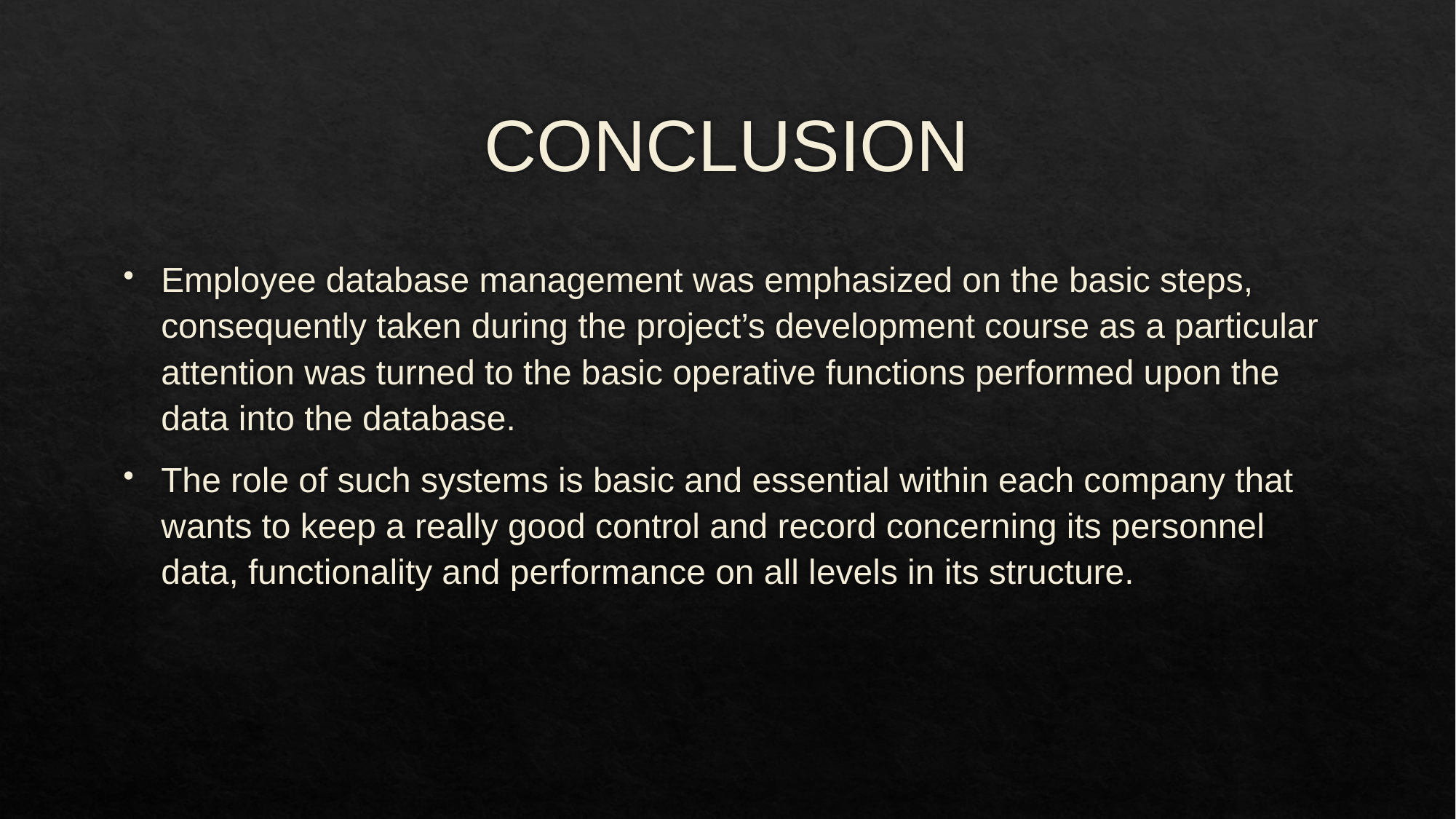

# CONCLUSION
Employee database management was emphasized on the basic steps, consequently taken during the project’s development course as a particular attention was turned to the basic operative functions performed upon the data into the database.
The role of such systems is basic and essential within each company that wants to keep a really good control and record concerning its personnel data, functionality and performance on all levels in its structure.